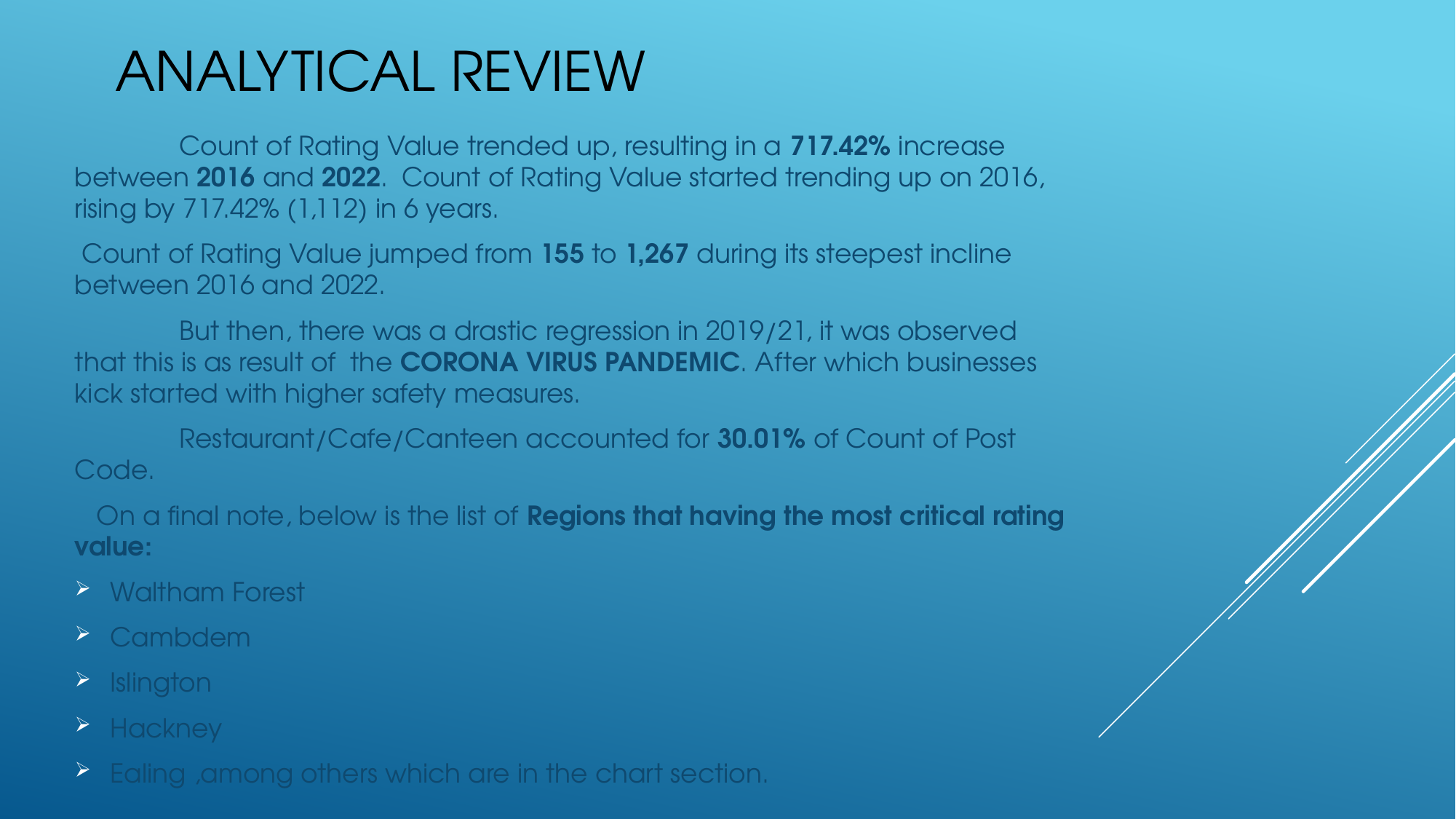

# Analytical review
	﻿Count of Rating Value trended up, resulting in a 717.42% increase between 2016 and 2022.﻿﻿ ﻿﻿ ﻿﻿Count of Rating Value started trending up on 2016, rising by 717.42% (1,112) in 6 years.﻿﻿ ﻿﻿
﻿﻿ ﻿﻿Count of Rating Value jumped from 155 to 1,267 during its steepest incline between 2016 and 2022.﻿﻿ ﻿﻿ ﻿
	But then, there was a drastic regression in 2019/21, it was observed that this is as result of  the CORONA VIRUS PANDEMIC. After which businesses kick started with higher safety measures.
		﻿Restaurant/Cafe/Canteen accounted for 30.01% of Count of Post Code.
   On a final note, below is the list of Regions that having the most critical rating value:
Waltham Forest
Cambdem
Islington
Hackney
Ealing ,among others which are in the chart section.